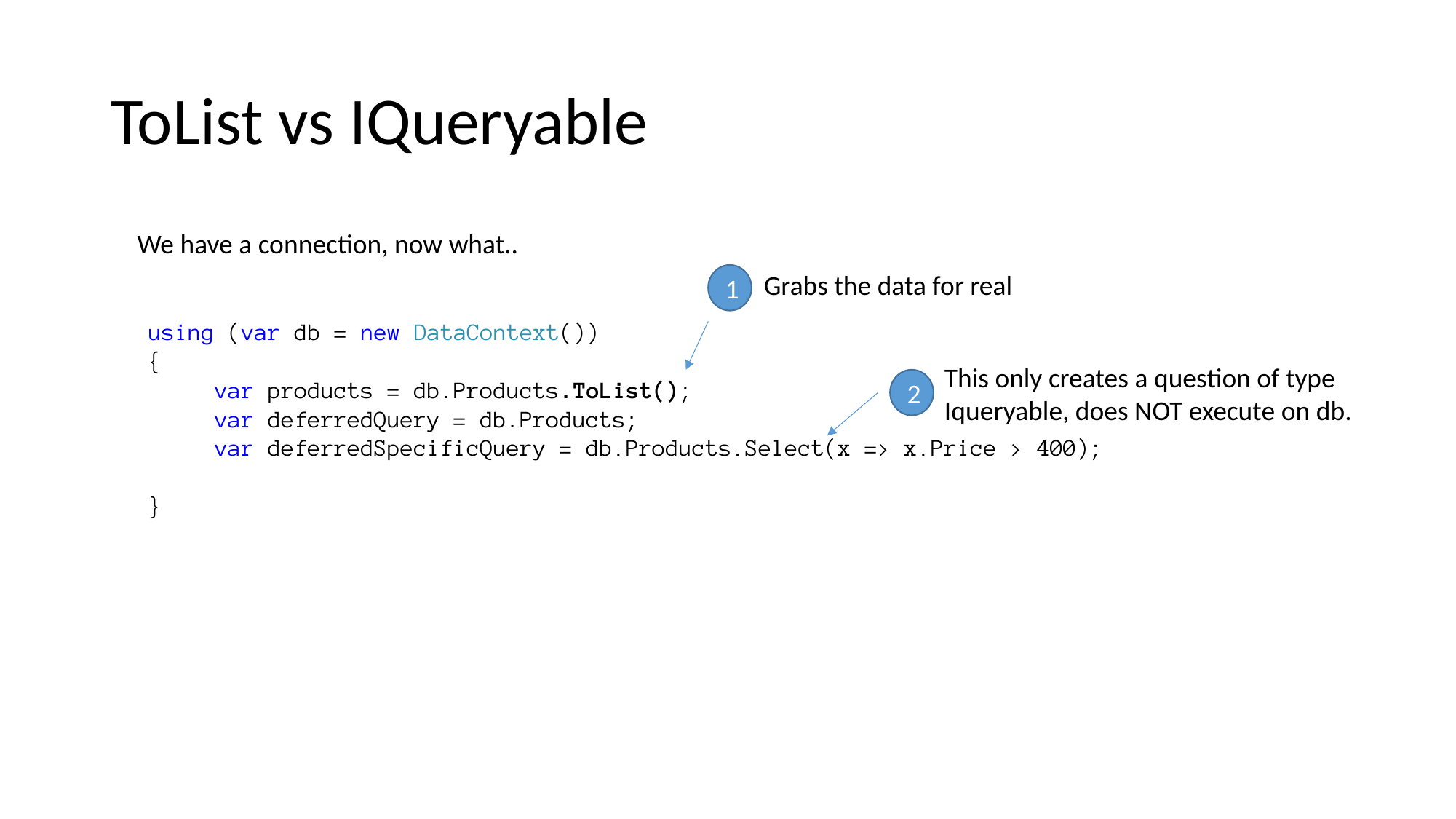

# ToList vs IQueryable
We have a connection, now what..
Grabs the data for real
1
using (var db = new DataContext())
{
     var products = db.Products.ToList();
     var deferredQuery = db.Products;
     var deferredSpecificQuery = db.Products.Select(x => x.Price > 400);

}
This only creates a question of type
Iqueryable, does NOT execute on db.
2